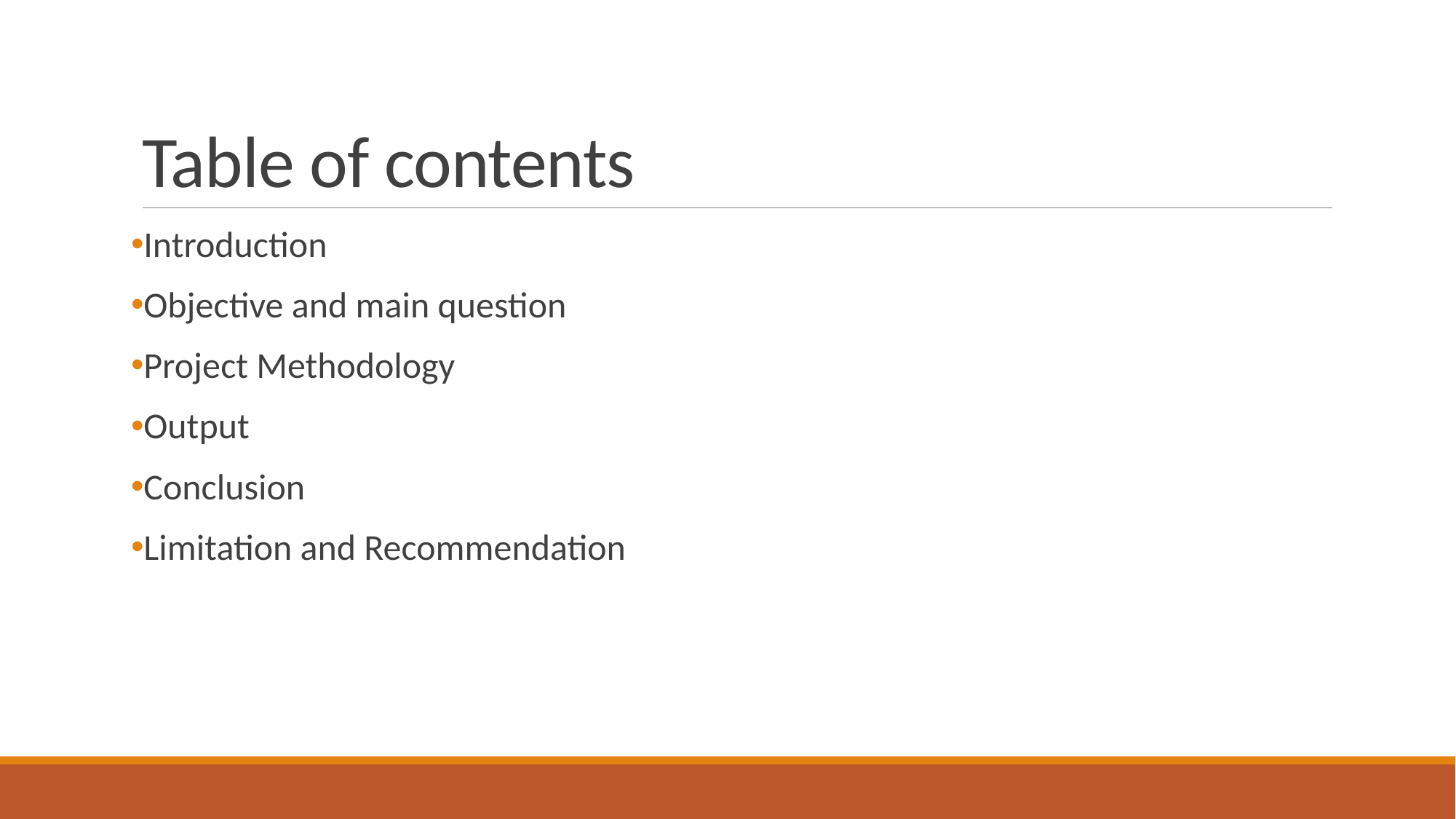

# Table of contents
Introduction
Objective and main question
Project Methodology
Output
Conclusion
Limitation and Recommendation